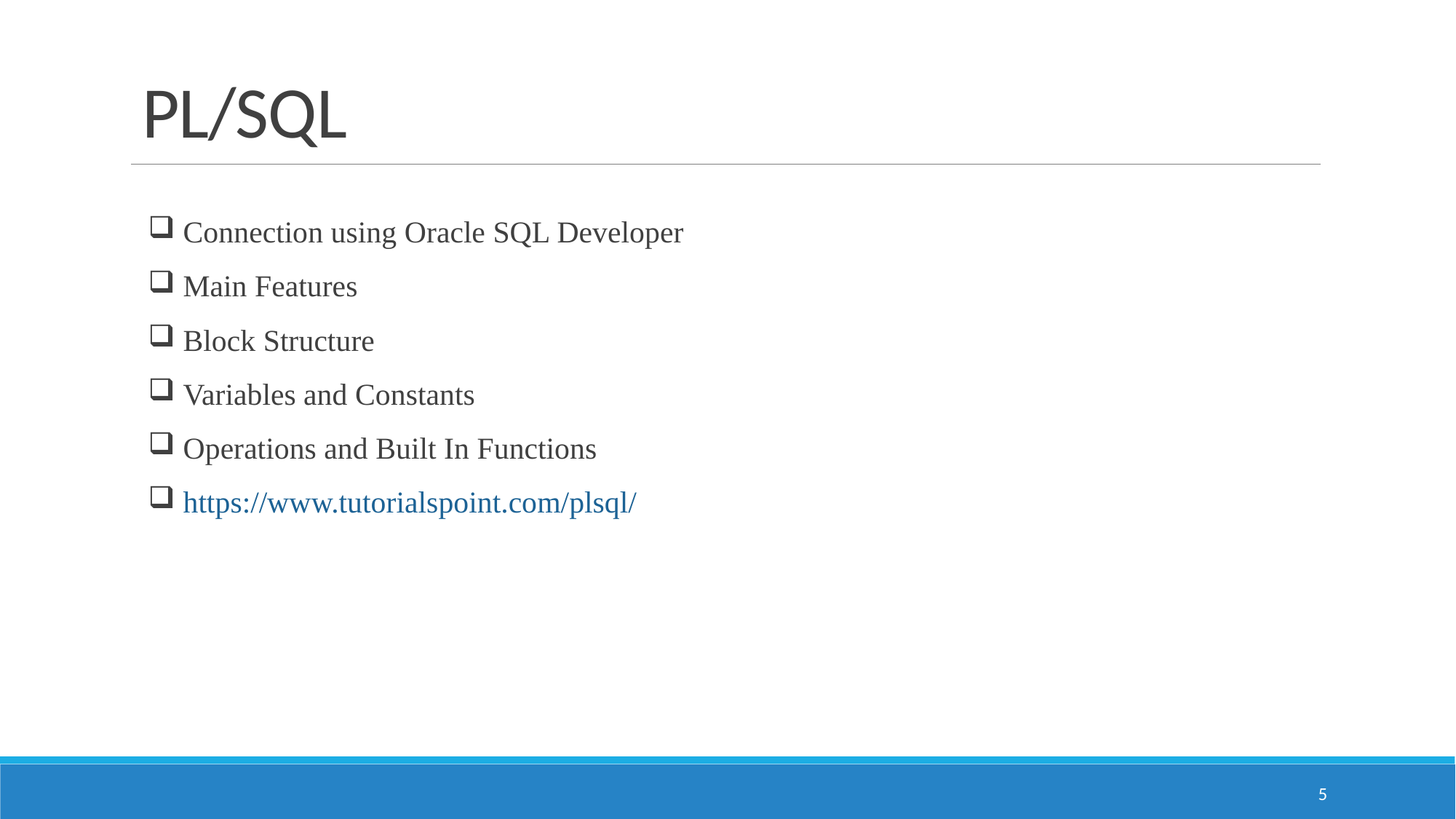

PL/SQL
 Connection using Oracle SQL Developer
 Main Features
 Block Structure
 Variables and Constants
 Operations and Built In Functions
 https://www.tutorialspoint.com/plsql/

5